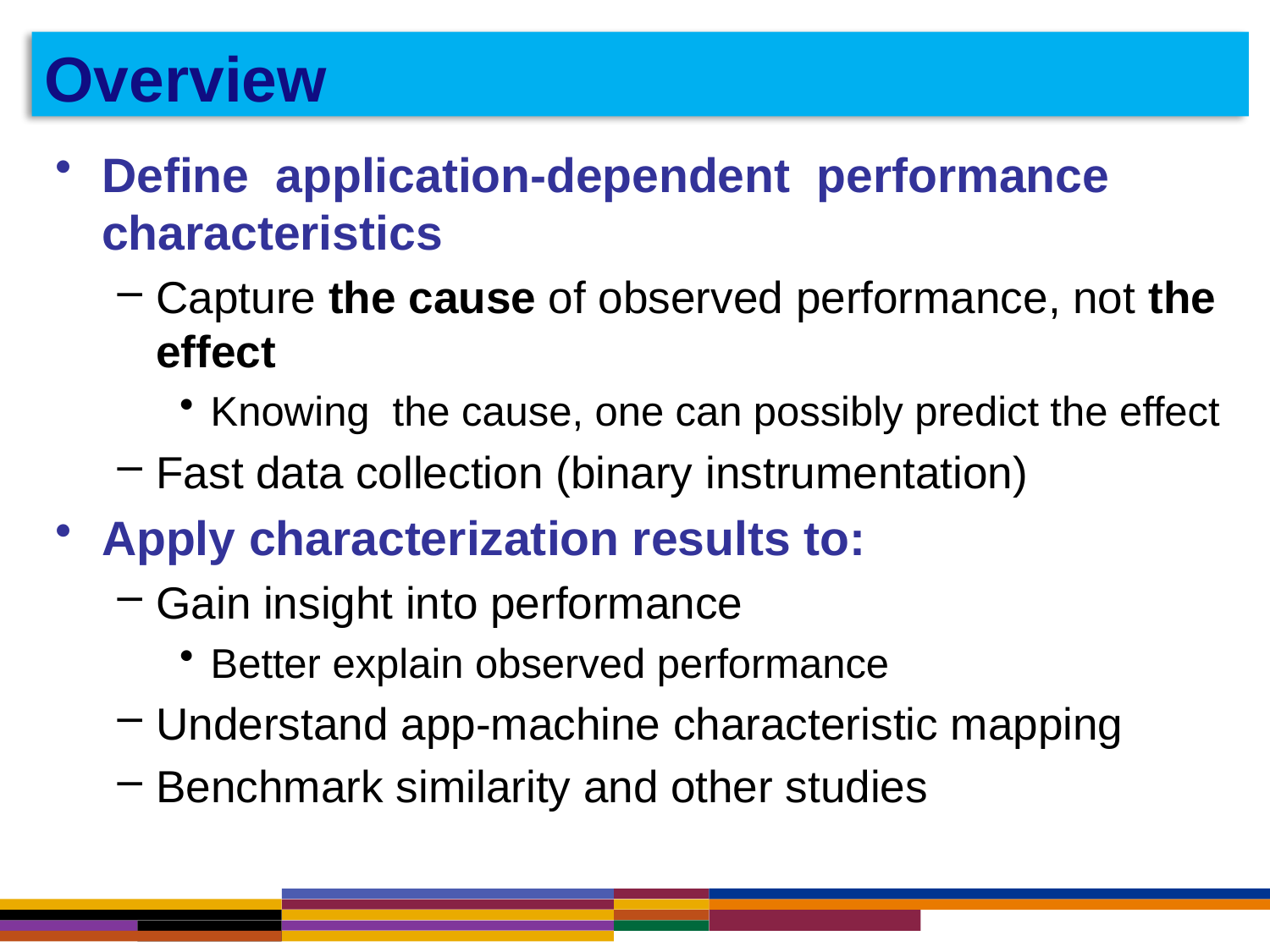

# Overview
Define  application-dependent  performance characteristics
Capture the cause of observed performance, not the effect
Knowing  the cause, one can possibly predict the effect
Fast data collection (binary instrumentation)
Apply characterization results to:
Gain insight into performance
Better explain observed performance
Understand app-machine characteristic mapping
Benchmark similarity and other studies